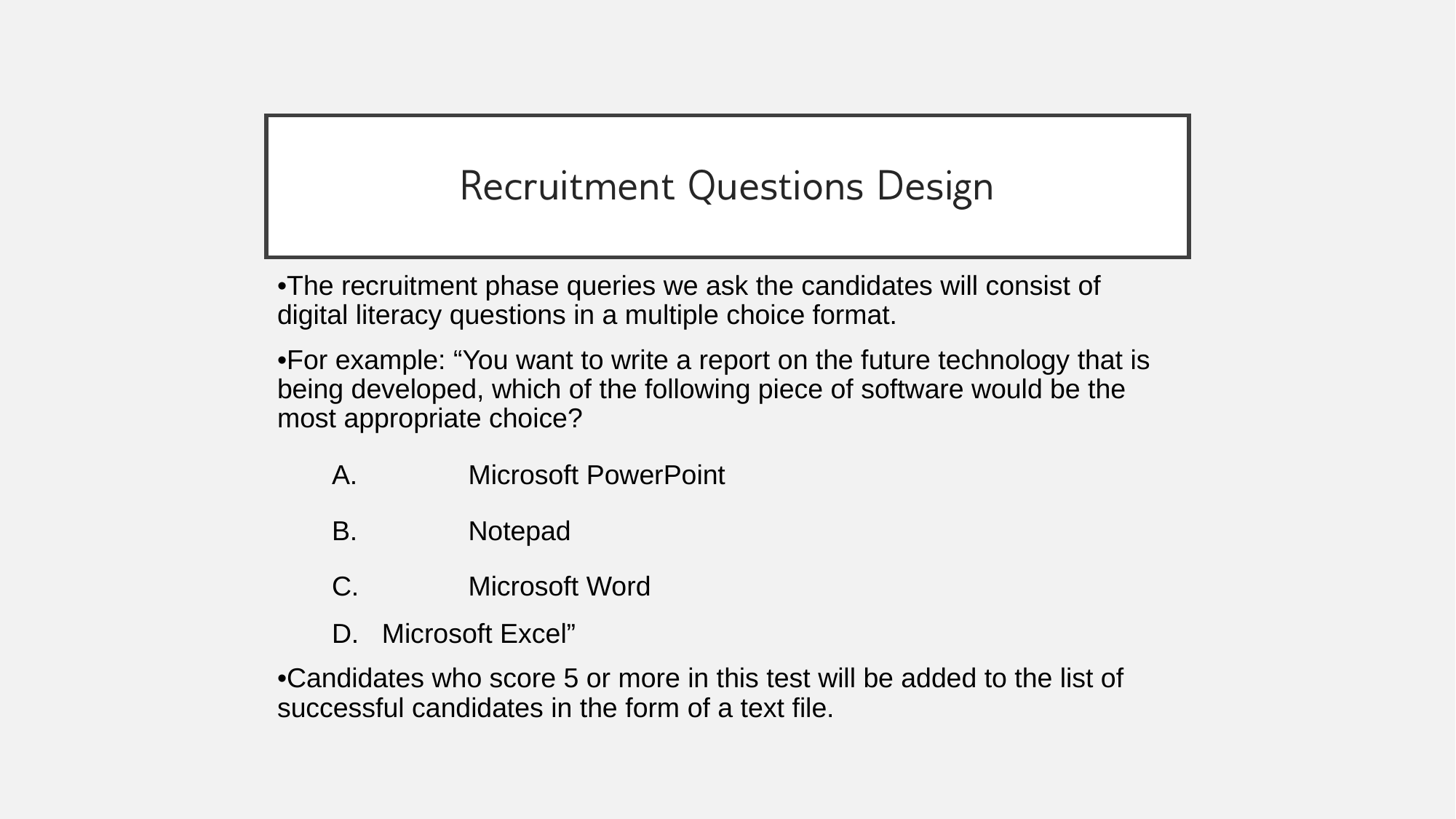

# Recruitment Questions Design
•The recruitment phase queries we ask the candidates will consist of digital literacy questions in a multiple choice format.
•For example: “You want to write a report on the future technology that is being developed, which of the following piece of software would be the most appropriate choice?
A.  	Microsoft PowerPoint
B.  	Notepad
C.  	Microsoft Word
D.   Microsoft Excel”
•Candidates who score 5 or more in this test will be added to the list of successful candidates in the form of a text file.